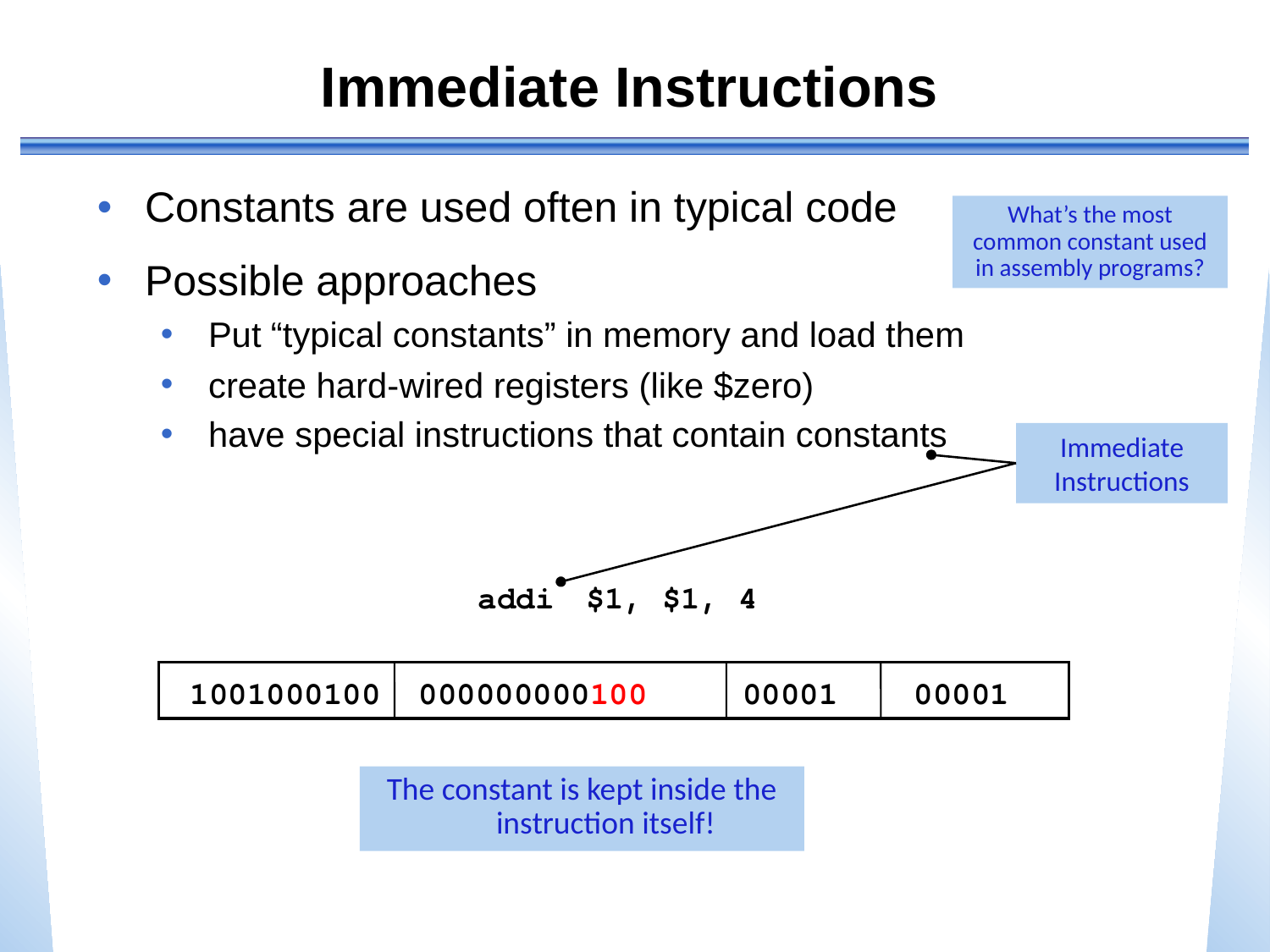

# Immediate Instructions

Constants are used often in typical code
Possible approaches
Put “typical constants” in memory and load them
create hard-wired registers (like $zero)
have special instructions that contain constants
What’s the most common constant used in assembly programs?
Immediate Instructions
 addi	$1, $1, 4

 1001000100  000000000100     00001    00001
The constant is kept inside the instruction itself!